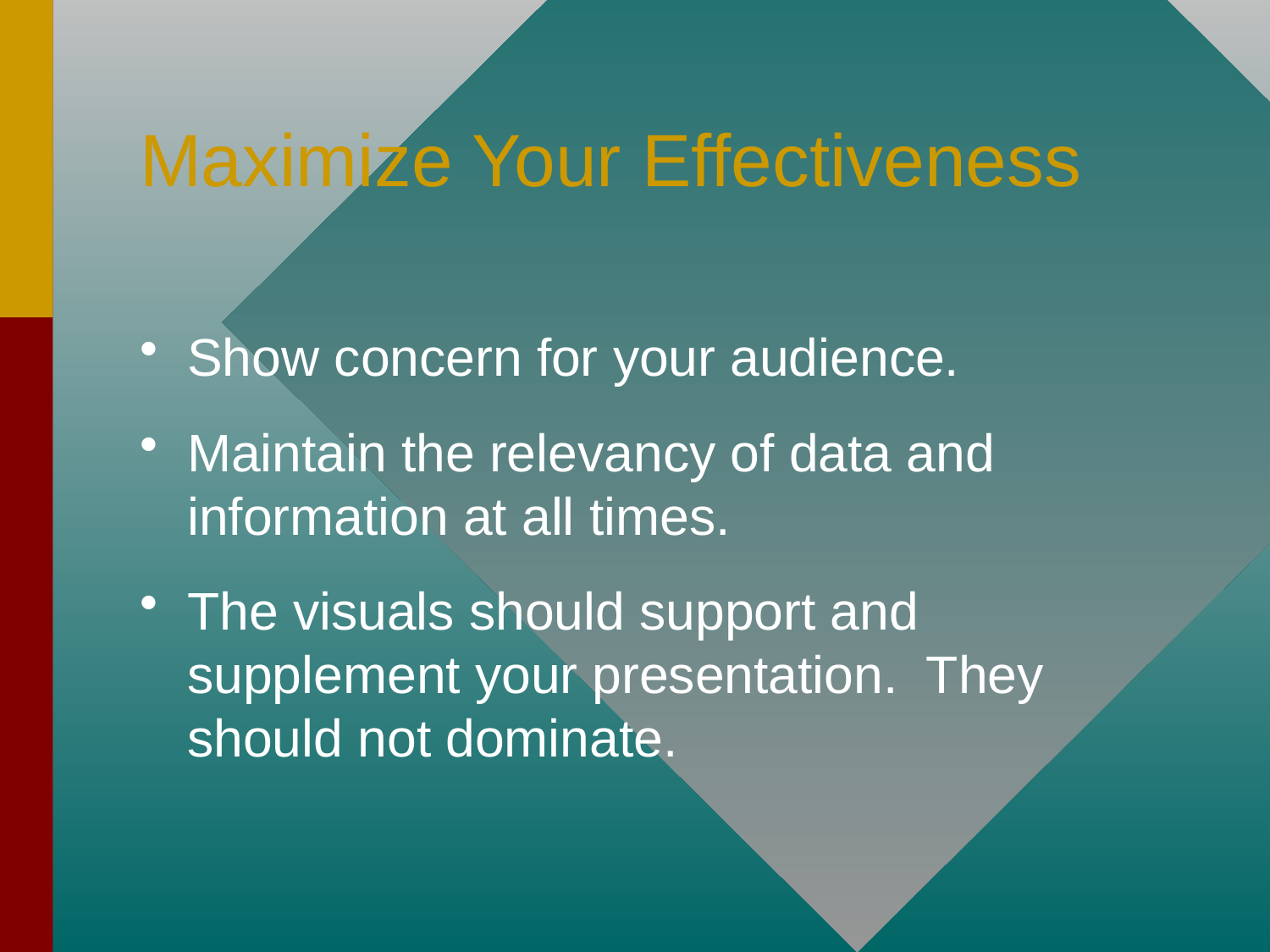

# Maximize Your Effectiveness
Show concern for your audience.
Maintain the relevancy of data and information at all times.
The visuals should support and supplement your presentation.  They should not dominate.